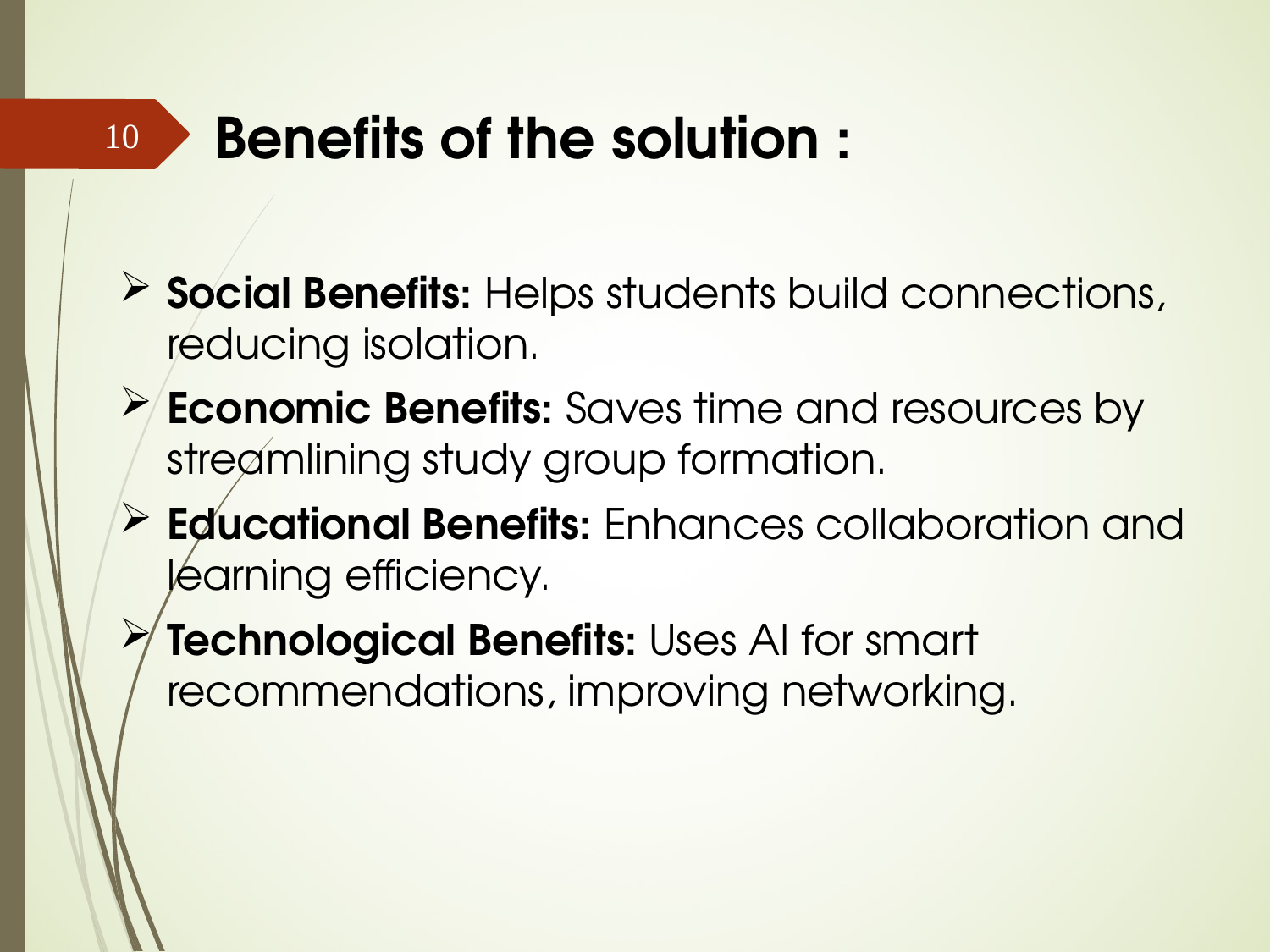

Benefits of the solution :

Social Benefits: Helps students build connections, reducing isolation.
Economic Benefits: Saves time and resources by streamlining study group formation.
Educational Benefits: Enhances collaboration and learning efficiency.
Technological Benefits: Uses AI for smart recommendations, improving networking.
10